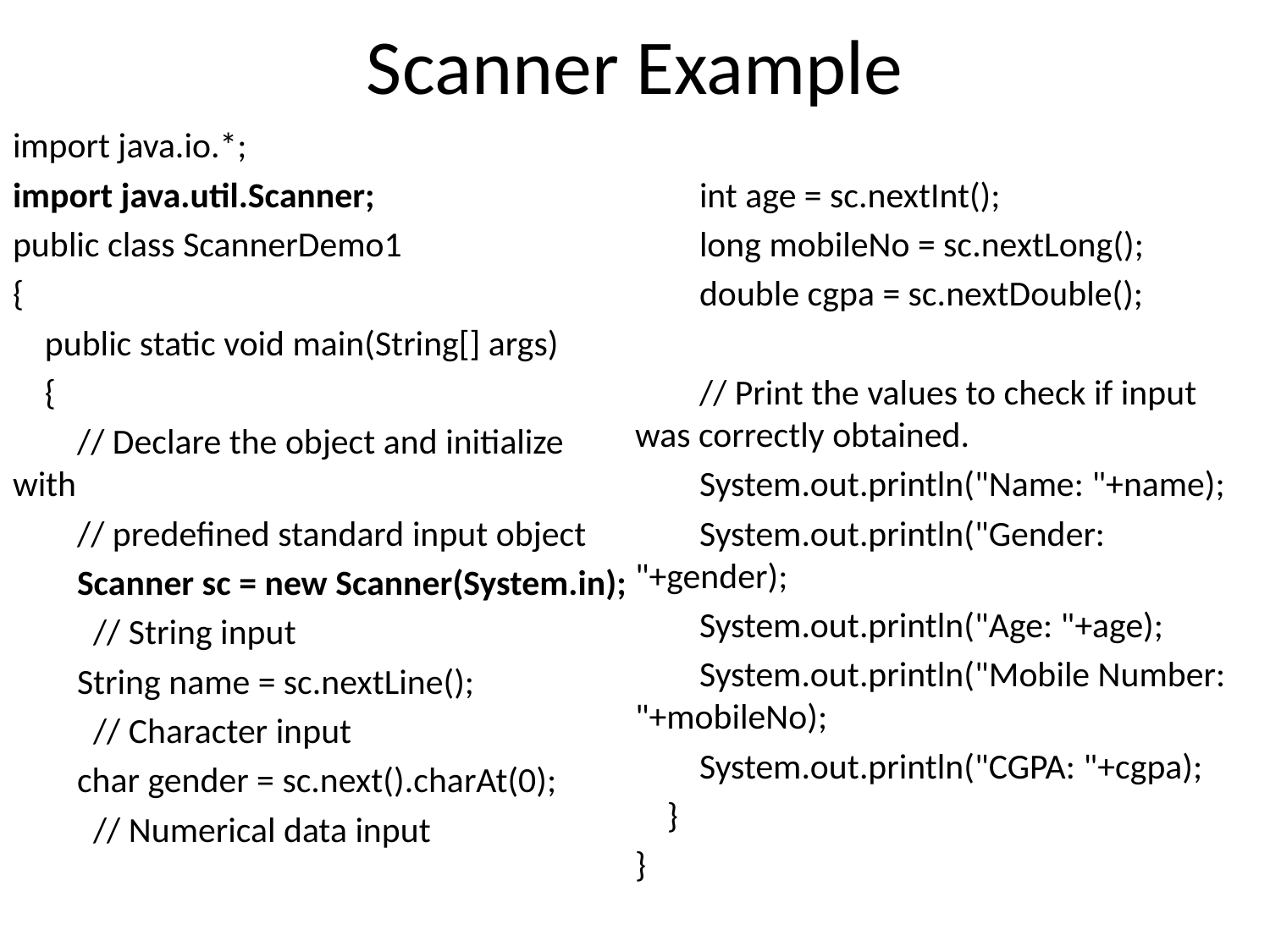

# Scanner Example
import java.io.*;
import java.util.Scanner;
public class ScannerDemo1
{
    public static void main(String[] args)
    {
        // Declare the object and initialize with
        // predefined standard input object
        Scanner sc = new Scanner(System.in);
          // String input
        String name = sc.nextLine();
          // Character input
        char gender = sc.next().charAt(0);
          // Numerical data input

        int age = sc.nextInt();
        long mobileNo = sc.nextLong();
        double cgpa = sc.nextDouble();

        // Print the values to check if input was correctly obtained.
        System.out.println("Name: "+name);
        System.out.println("Gender: "+gender);
        System.out.println("Age: "+age);
        System.out.println("Mobile Number: "+mobileNo);
        System.out.println("CGPA: "+cgpa);
    }
}